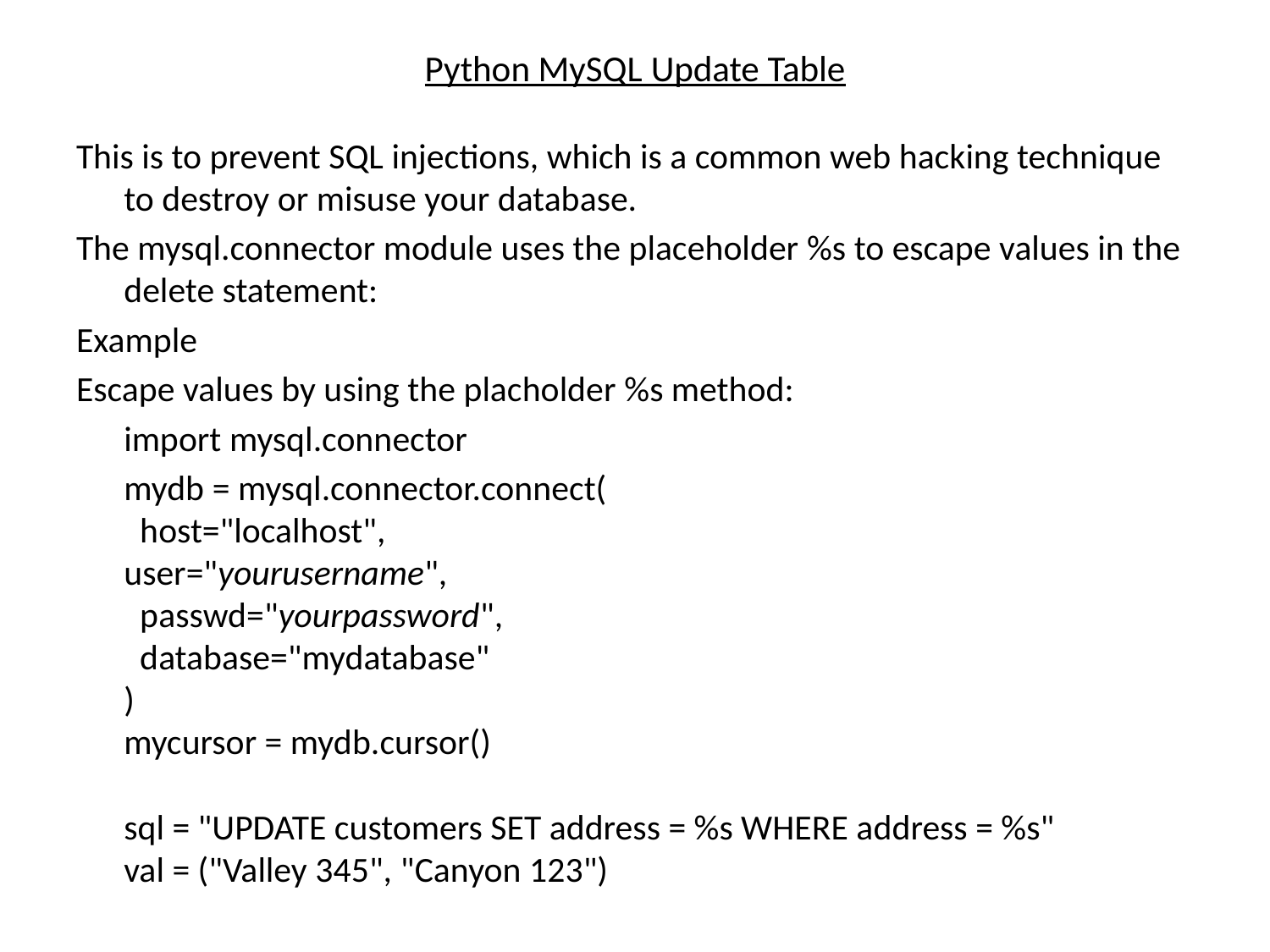

# Python MySQL Update Table
This is to prevent SQL injections, which is a common web hacking technique to destroy or misuse your database.
The mysql.connector module uses the placeholder %s to escape values in the delete statement:
Example
Escape values by using the placholder %s method:
	import mysql.connector
	mydb = mysql.connector.connect(
  host="localhost",
user="yourusername",
  passwd="yourpassword",
  database="mydatabase"
)
mycursor = mydb.cursor()
sql = "UPDATE customers SET address = %s WHERE address = %s"
val = ("Valley 345", "Canyon 123")